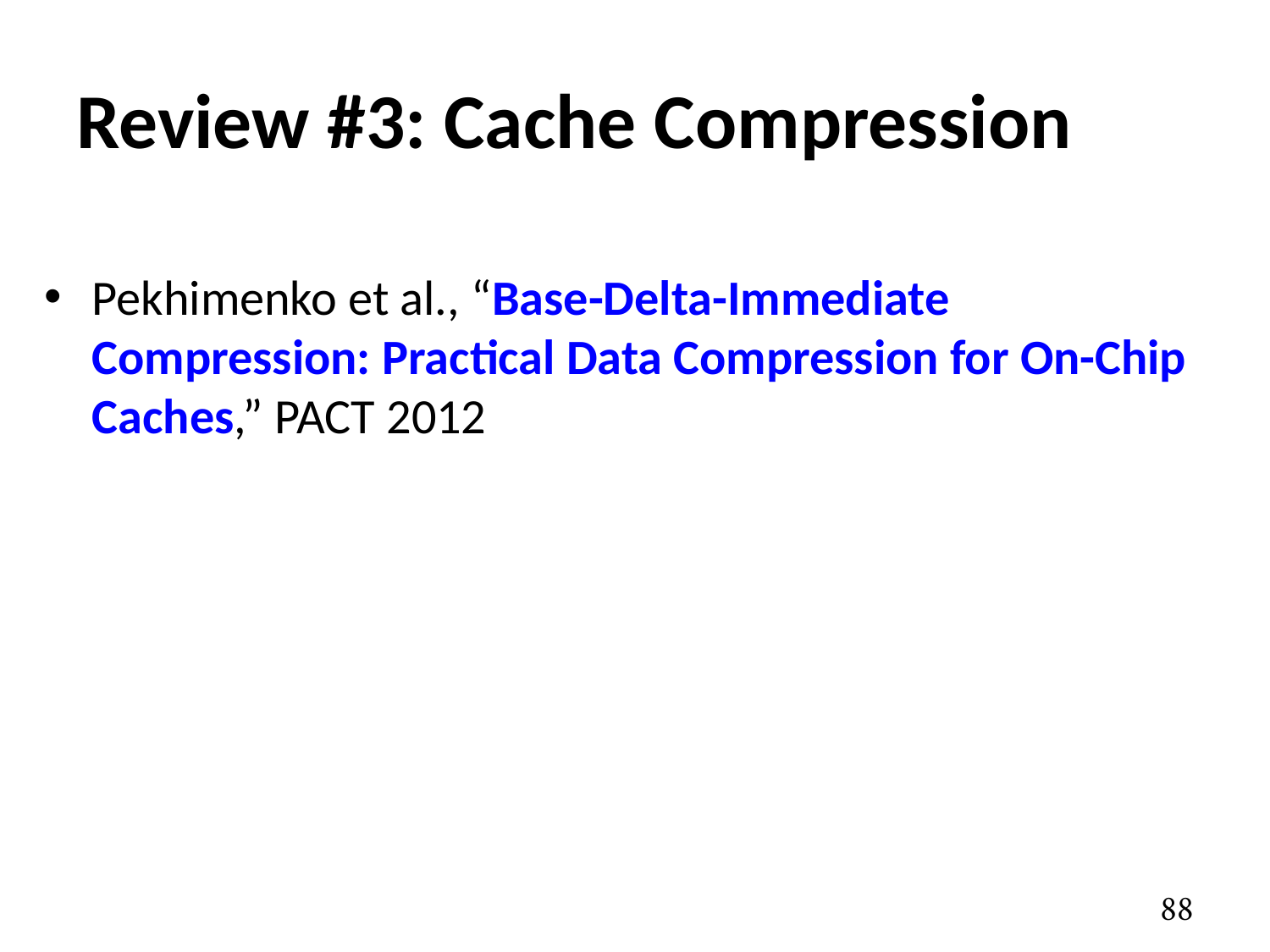

# Review #3: Cache Compression

Pekhimenko et al., “Base-Delta-Immediate Compression: Practical Data Compression for On-Chip Caches,” PACT 2012

88